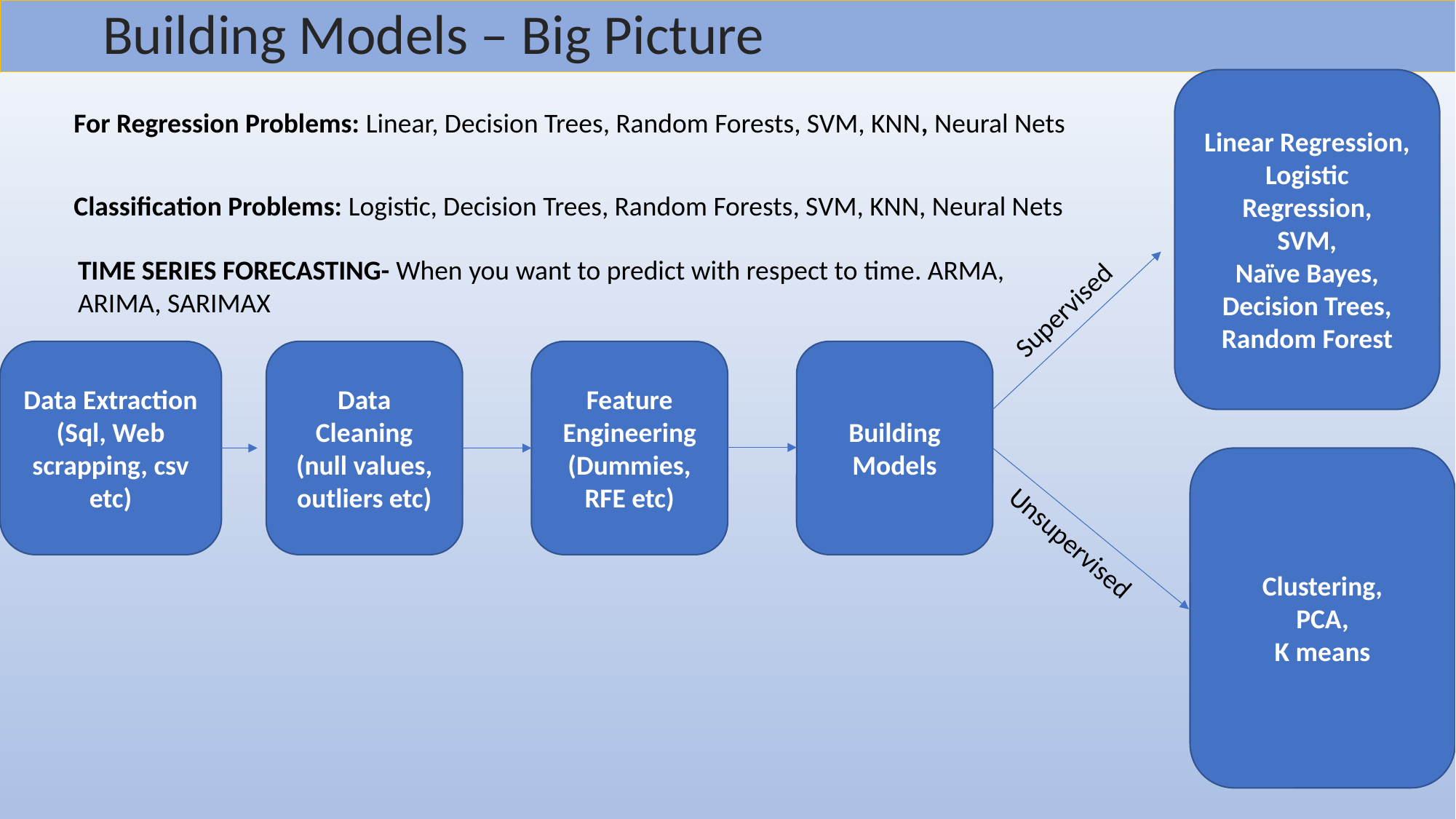

# Building Models – Big Picture
Linear Regression,
Logistic Regression,
SVM,
Naïve Bayes,
Decision Trees,
Random Forest
For Regression Problems: Linear, Decision Trees, Random Forests, SVM, KNN, Neural Nets

Classification Problems: Logistic, Decision Trees, Random Forests, SVM, KNN, Neural Nets
TIME SERIES FORECASTING- When you want to predict with respect to time. ARMA, ARIMA, SARIMAX
Supervised
Data Extraction
(Sql, Web scrapping, csv etc)
Data Cleaning
(null values, outliers etc)
Feature Engineering
(Dummies, RFE etc)
Building Models
Clustering,
PCA,
K means
Unsupervised